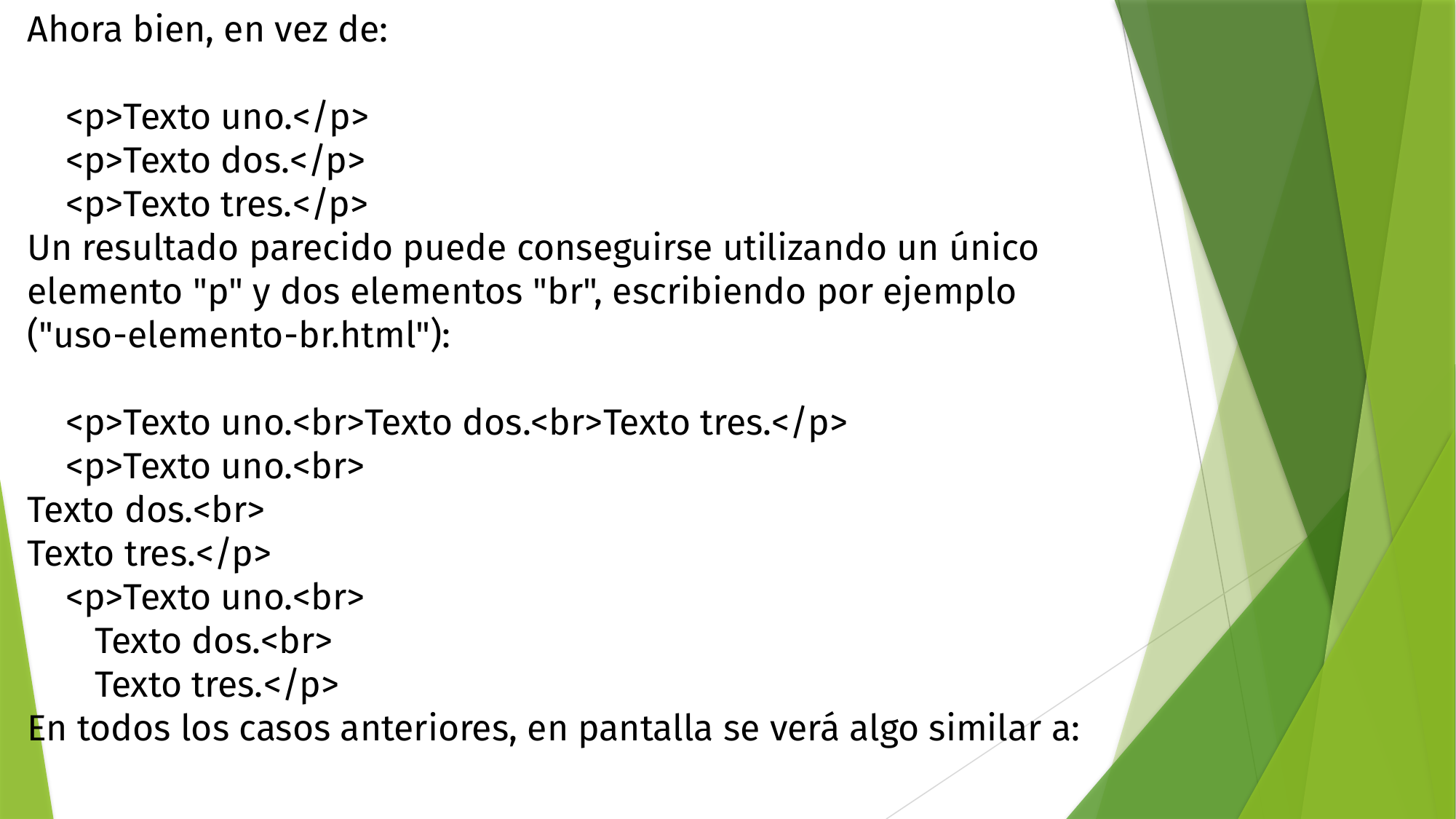

Ahora bien, en vez de:

    <p>Texto uno.</p>
    <p>Texto dos.</p>
    <p>Texto tres.</p>
Un resultado parecido puede conseguirse utilizando un único elemento "p" y dos elementos "br", escribiendo por ejemplo ("uso-elemento-br.html"):

    <p>Texto uno.<br>Texto dos.<br>Texto tres.</p>
    <p>Texto uno.<br>
Texto dos.<br>
Texto tres.</p>
    <p>Texto uno.<br>
       Texto dos.<br>
       Texto tres.</p>
En todos los casos anteriores, en pantalla se verá algo similar a: